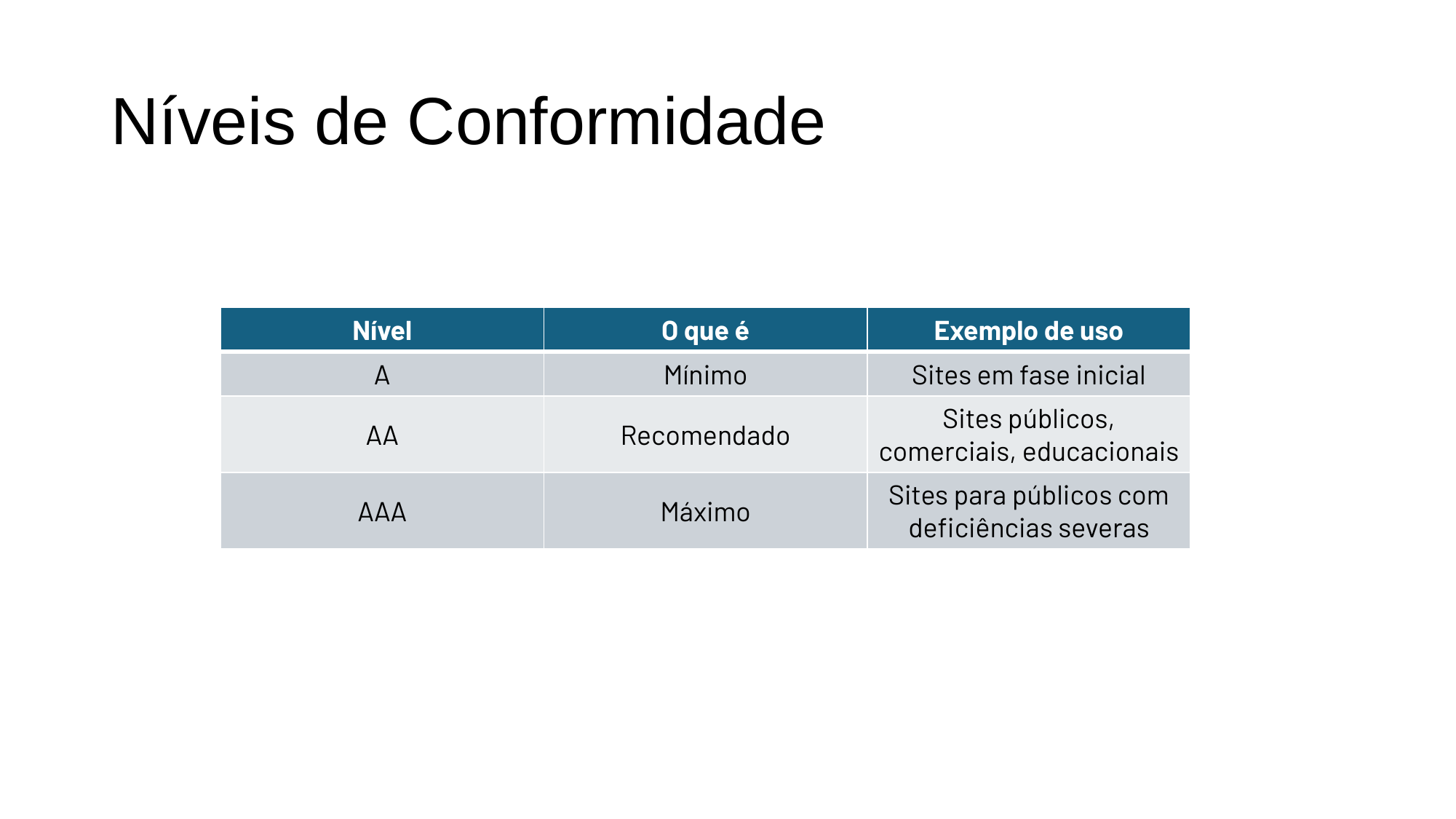

# Níveis de Conformidade
| Nível | O que é | Exemplo de uso |
| --- | --- | --- |
| A | Mínimo | Sites em fase inicial |
| AA | Recomendado | Sites públicos, comerciais, educacionais |
| AAA | Máximo | Sites para públicos com deficiências severas |